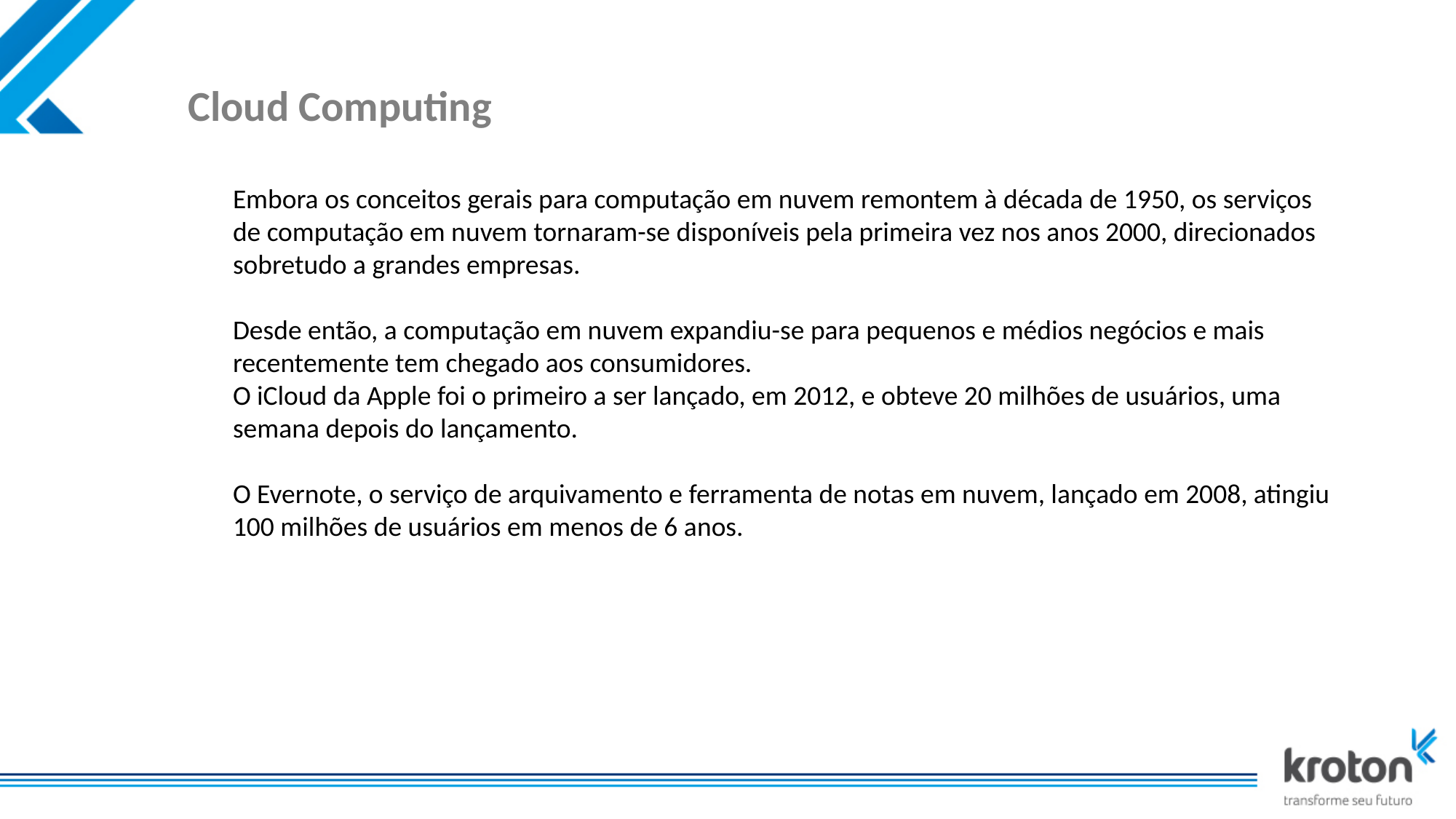

# Cloud Computing

Embora os conceitos gerais para computação em nuvem remontem à década de 1950, os serviços de computação em nuvem tornaram-se disponíveis pela primeira vez nos anos 2000, direcionados sobretudo a grandes empresas.

Desde então, a computação em nuvem expandiu-se para pequenos e médios negócios e mais recentemente tem chegado aos consumidores.
O iCloud da Apple foi o primeiro a ser lançado, em 2012, e obteve 20 milhões de usuários, uma semana depois do lançamento.

O Evernote, o serviço de arquivamento e ferramenta de notas em nuvem, lançado em 2008, atingiu 100 milhões de usuários em menos de 6 anos.